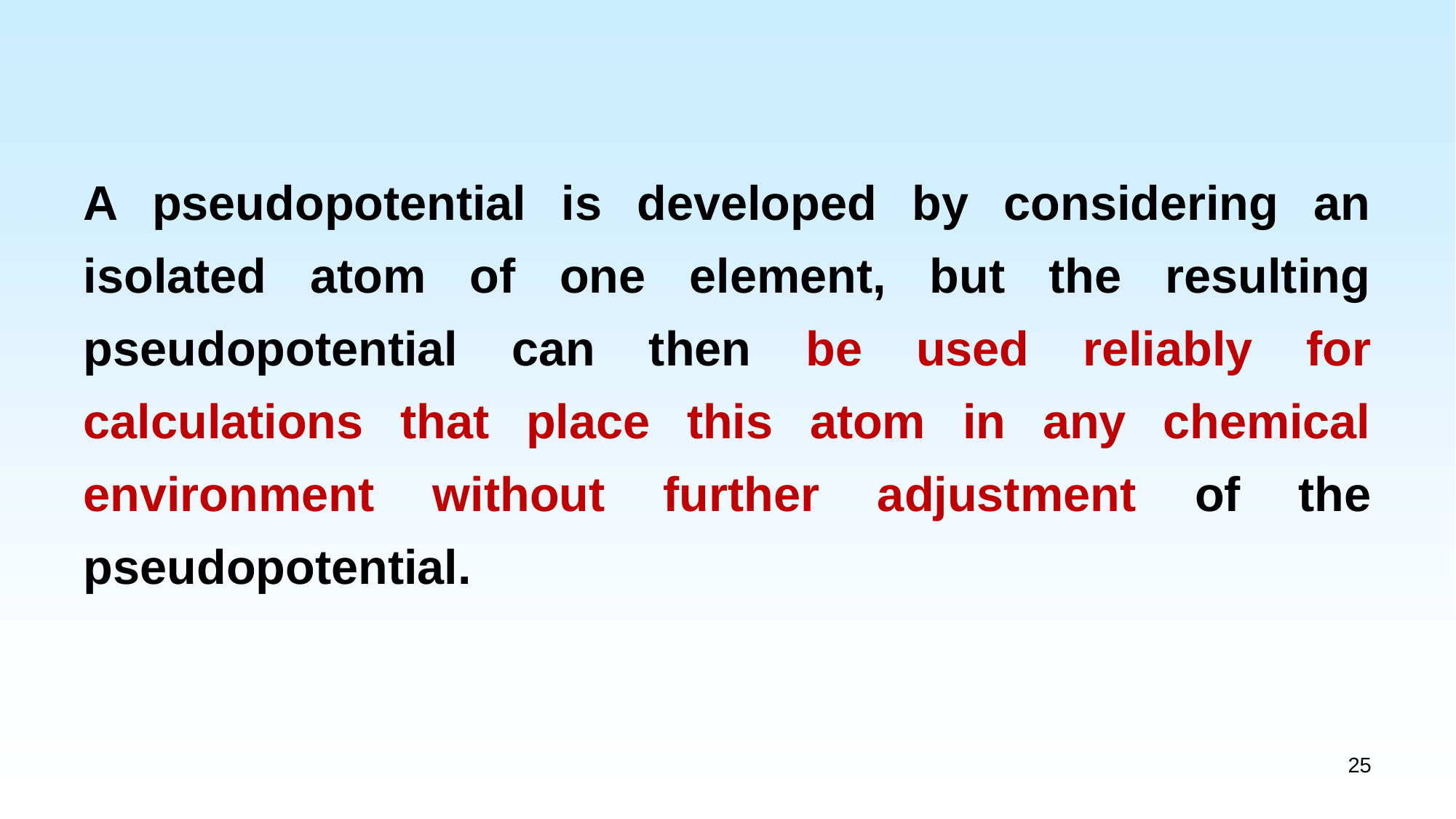

A pseudopotential is developed by considering an isolated atom of one element, but the resulting pseudopotential can then be used reliably for calculations that place this atom in any chemical environment without further adjustment of the pseudopotential.
25